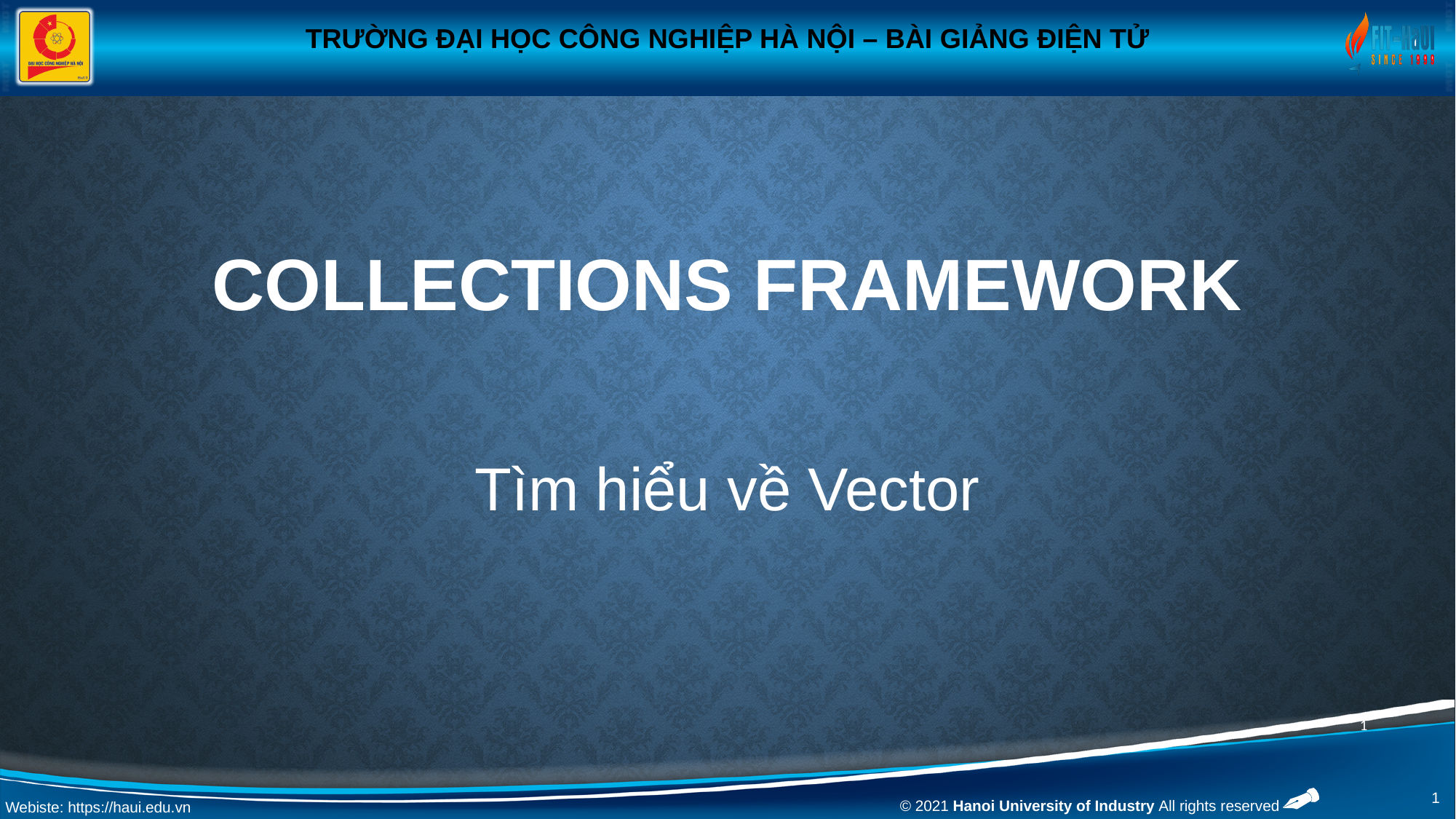

# COLLECTIONS FRAMEWORK
Tìm hiểu về Vector
1